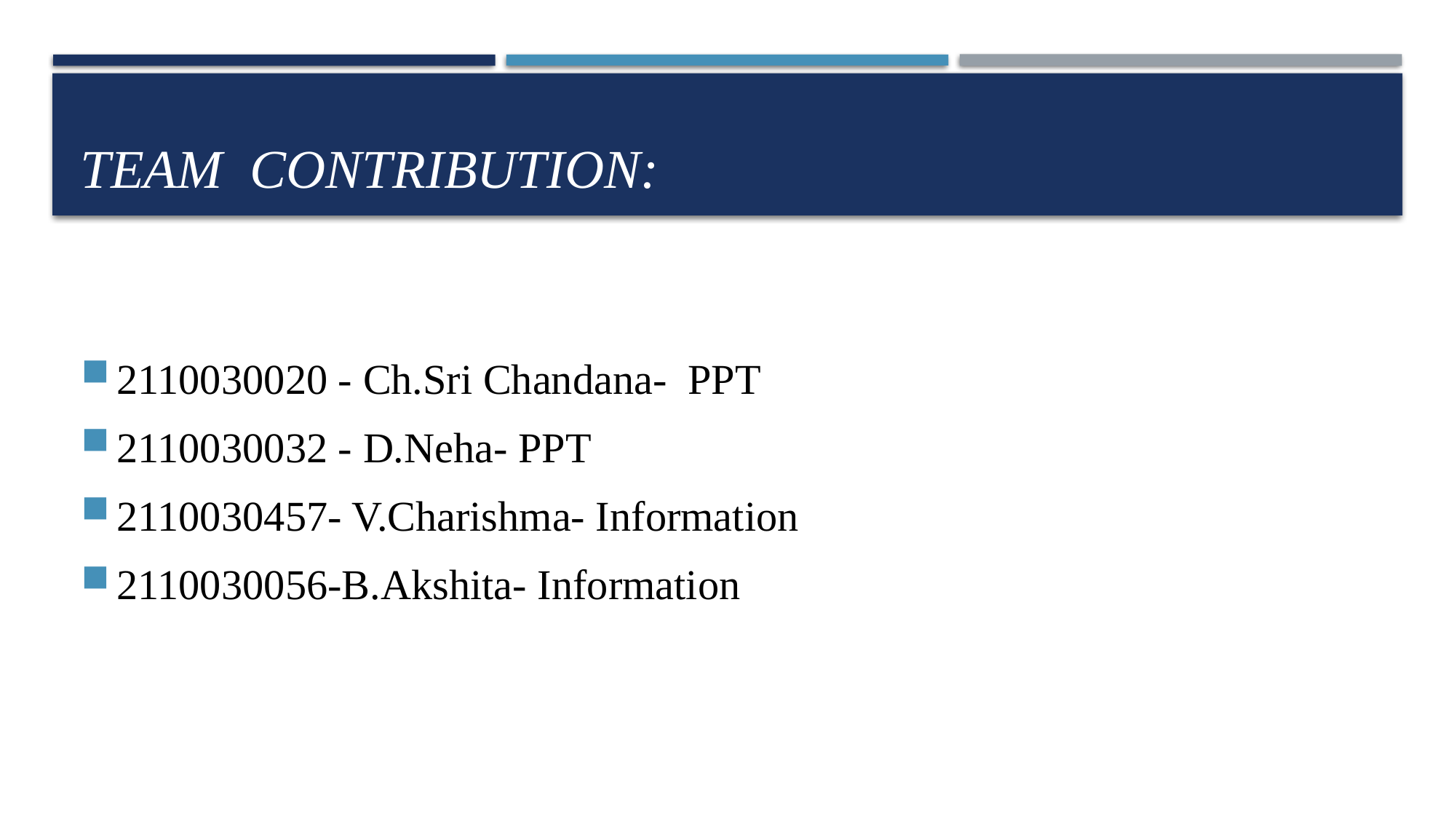

# TEAM  CONTRIBUTION:
2110030020 - Ch.Sri Chandana-  PPT
2110030032 - D.Neha- PPT
2110030457- V.Charishma- Information
2110030056-B.Akshita- Information